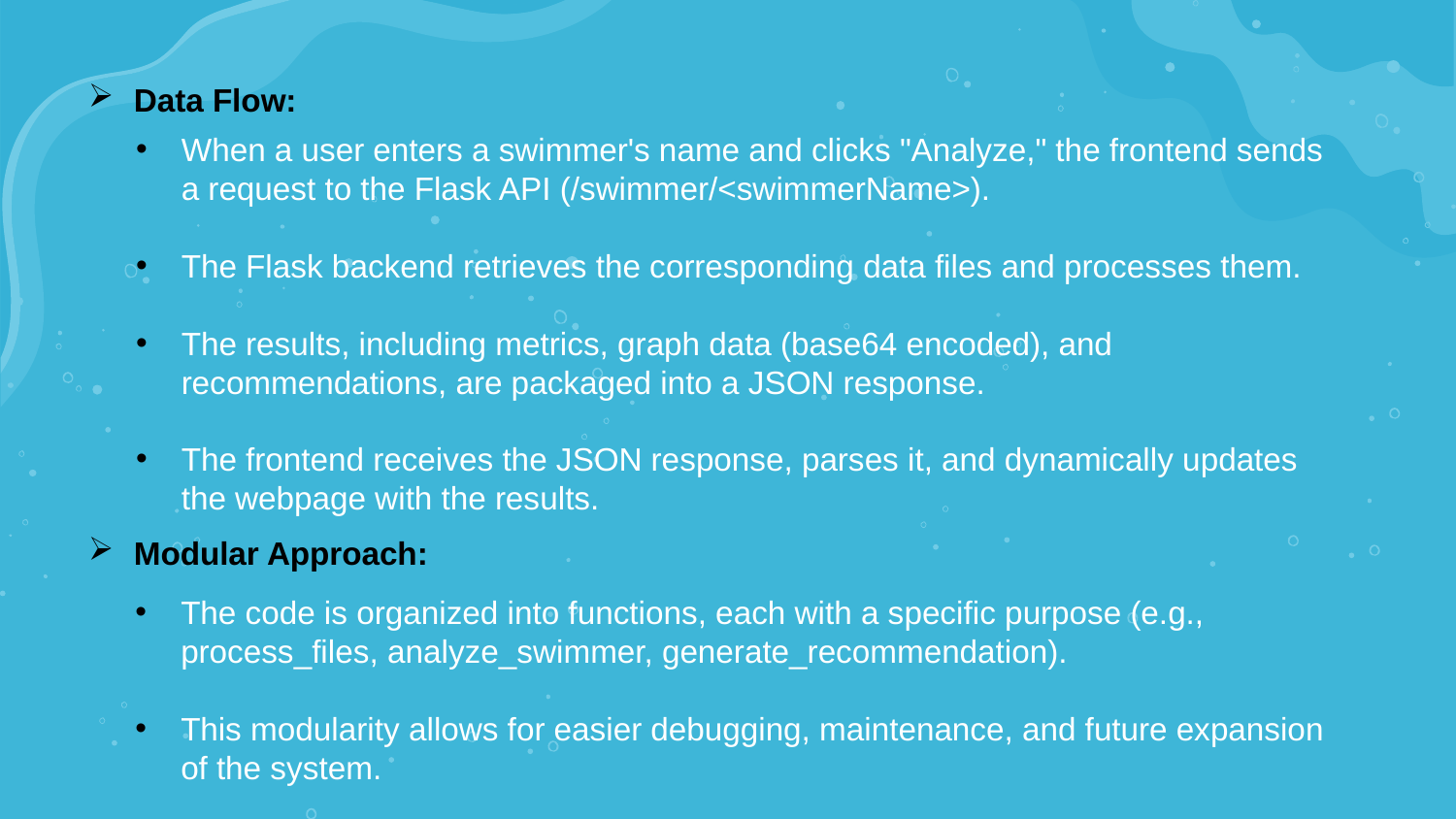

Data Flow:
When a user enters a swimmer's name and clicks "Analyze," the frontend sends a request to the Flask API (/swimmer/<swimmerName>).

The Flask backend retrieves the corresponding data files and processes them.

The results, including metrics, graph data (base64 encoded), and recommendations, are packaged into a JSON response.

The frontend receives the JSON response, parses it, and dynamically updates the webpage with the results.
Modular Approach:
The code is organized into functions, each with a specific purpose (e.g., process_files, analyze_swimmer, generate_recommendation).

This modularity allows for easier debugging, maintenance, and future expansion of the system.